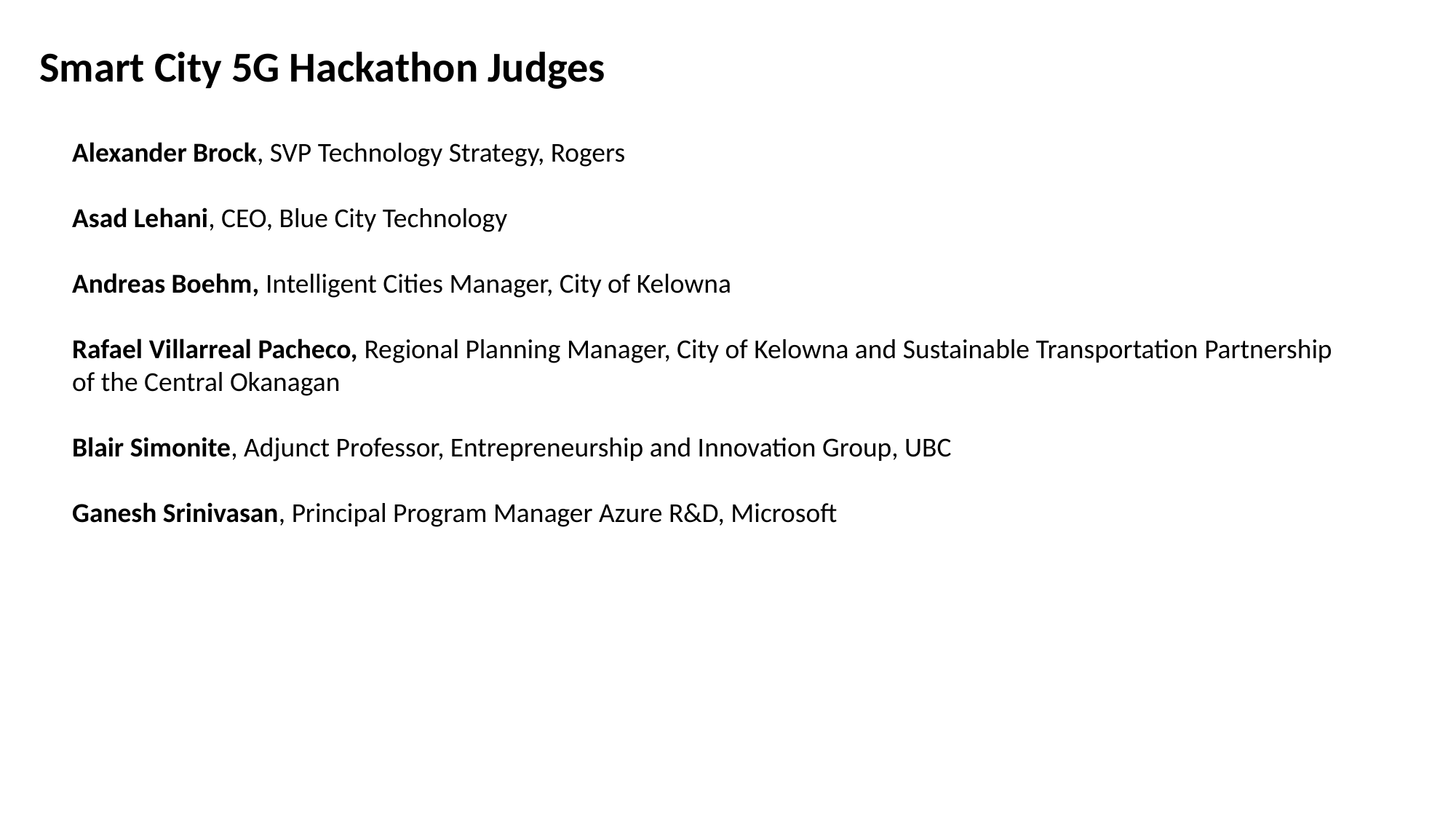

Smart City 5G Hackathon Judges

Alexander Brock, SVP Technology Strategy, Rogers

Asad Lehani, CEO, Blue City Technology

Andreas Boehm, Intelligent Cities Manager, City of Kelowna

Rafael Villarreal Pacheco, Regional Planning Manager, City of Kelowna and Sustainable Transportation Partnership of the Central Okanagan

Blair Simonite, Adjunct Professor, Entrepreneurship and Innovation Group, UBC

Ganesh Srinivasan, Principal Program Manager Azure R&D, Microsoft